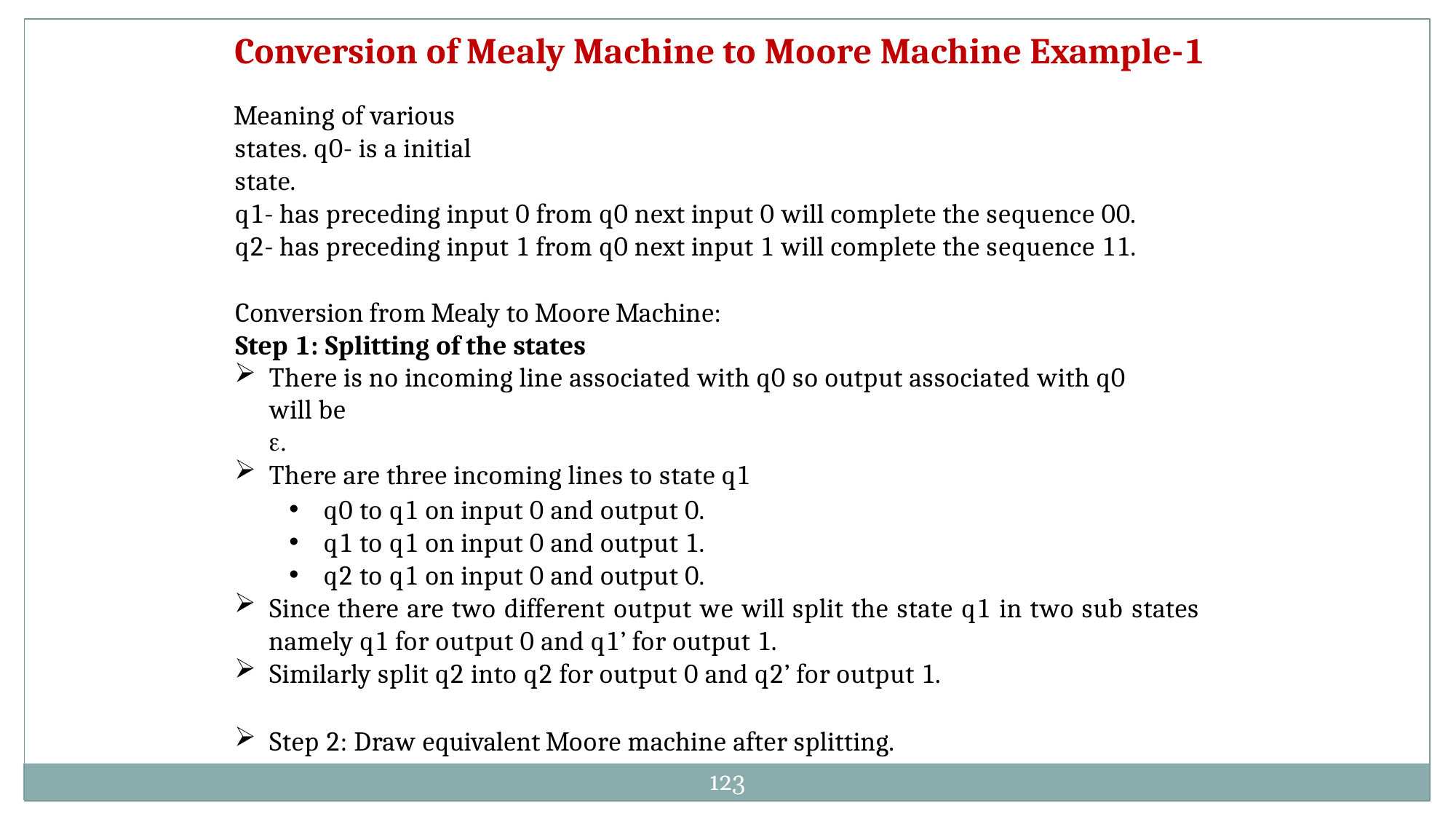

# Conversion of Mealy Machine to Moore Machine Example-1
Meaning of various states. q0- is a initial state.
q1- has preceding input 0 from q0 next input 0 will complete the sequence 00. q2- has preceding input 1 from q0 next input 1 will complete the sequence 11.

Conversion from Mealy to Moore Machine:
Step 1: Splitting of the states
There is no incoming line associated with q0 so output associated with q0 will be
ε.
There are three incoming lines to state q1
q0 to q1 on input 0 and output 0.
q1 to q1 on input 0 and output 1.
q2 to q1 on input 0 and output 0.
Since there are two different output we will split the state q1 in two sub states namely q1 for output 0 and q1’ for output 1.
Similarly split q2 into q2 for output 0 and q2’ for output 1.

Step 2: Draw equivalent Moore machine after splitting.
123